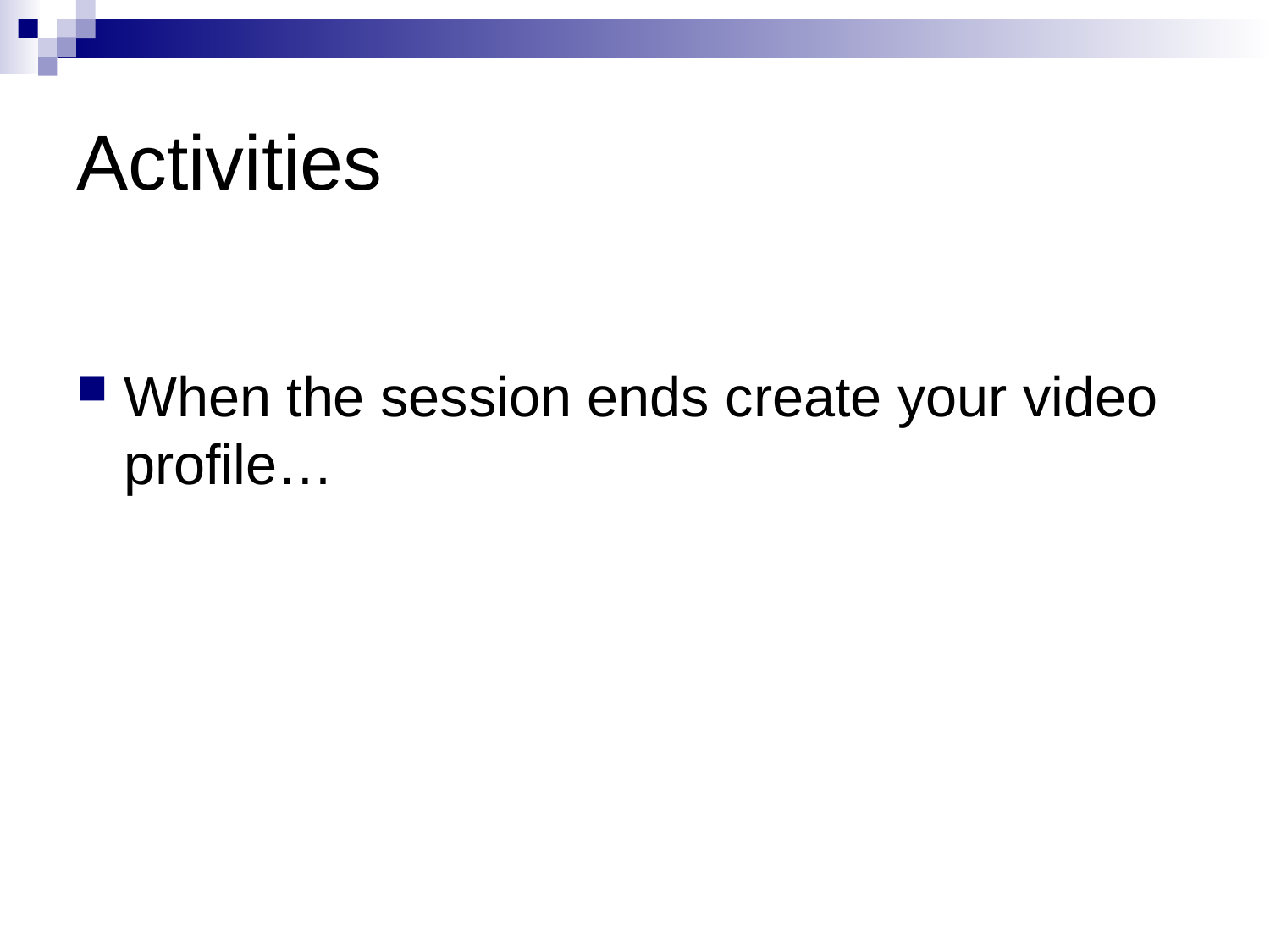

# Activities

When the session ends create your video profile…